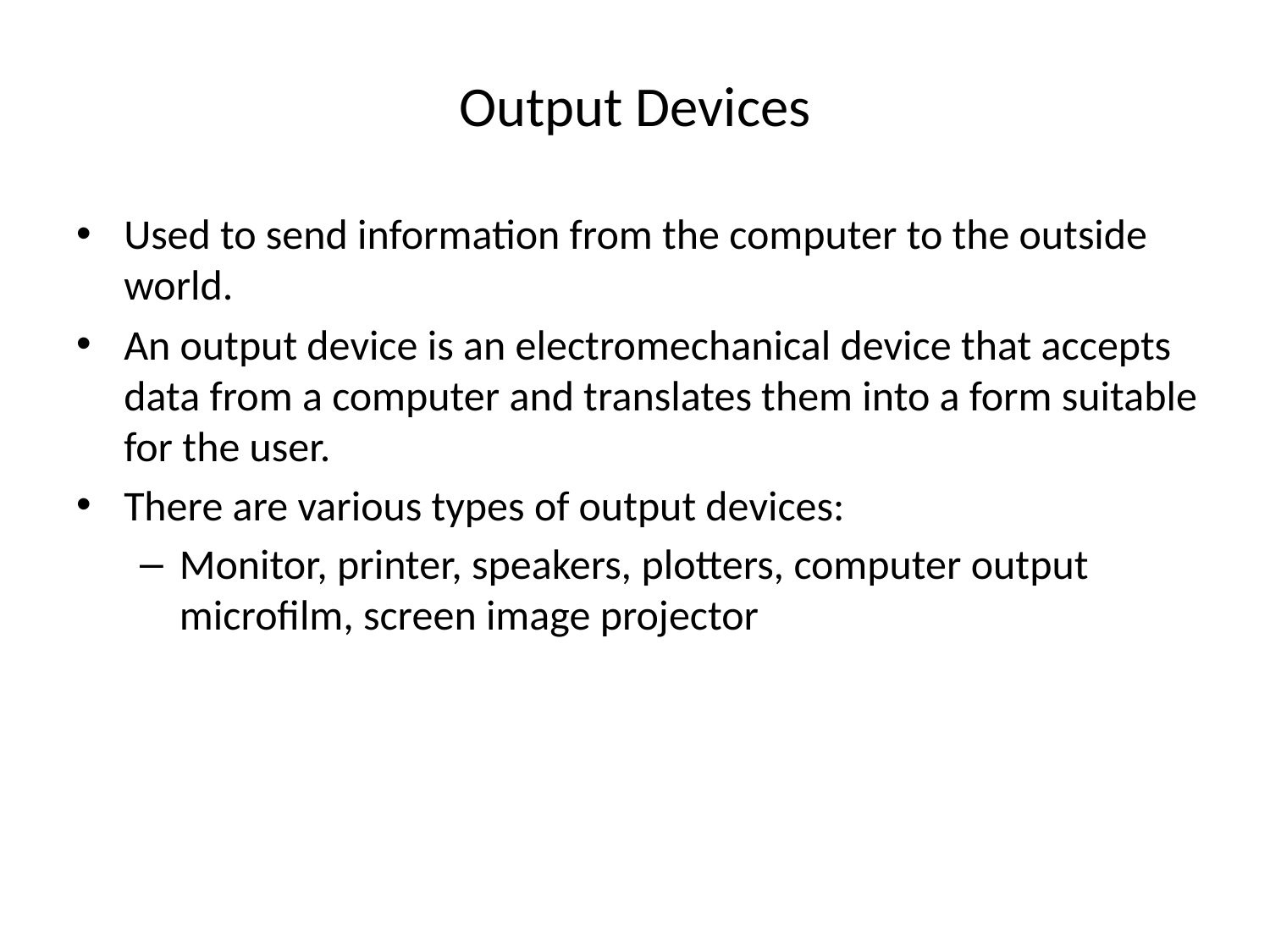

# Output Devices
Used to send information from the computer to the outside world.
An output device is an electromechanical device that accepts data from a computer and translates them into a form suitable for the user.
There are various types of output devices:
Monitor, printer, speakers, plotters, computer output microfilm, screen image projector